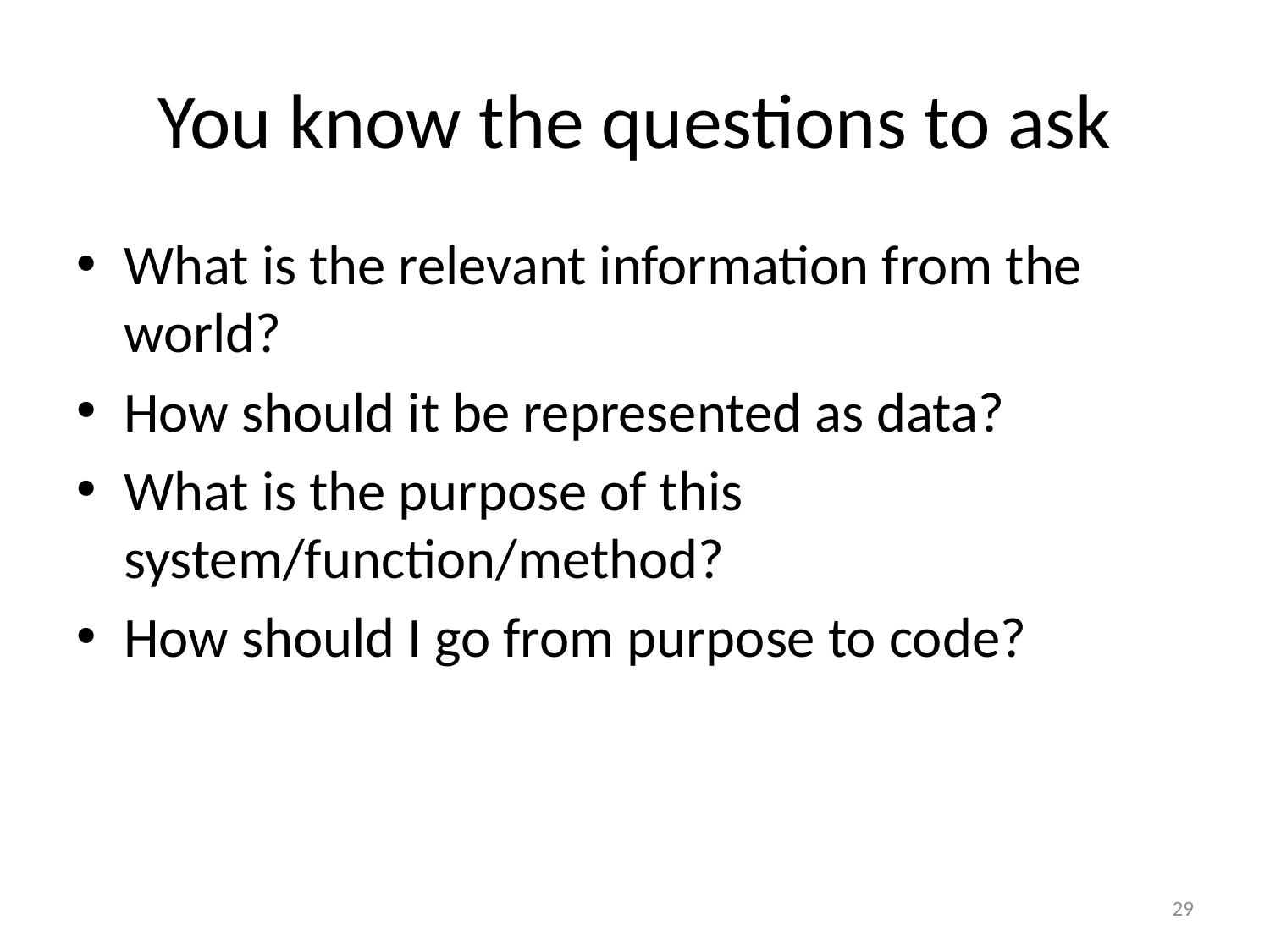

# You know the questions to ask
What is the relevant information from the world?
How should it be represented as data?
What is the purpose of this system/function/method?
How should I go from purpose to code?
29